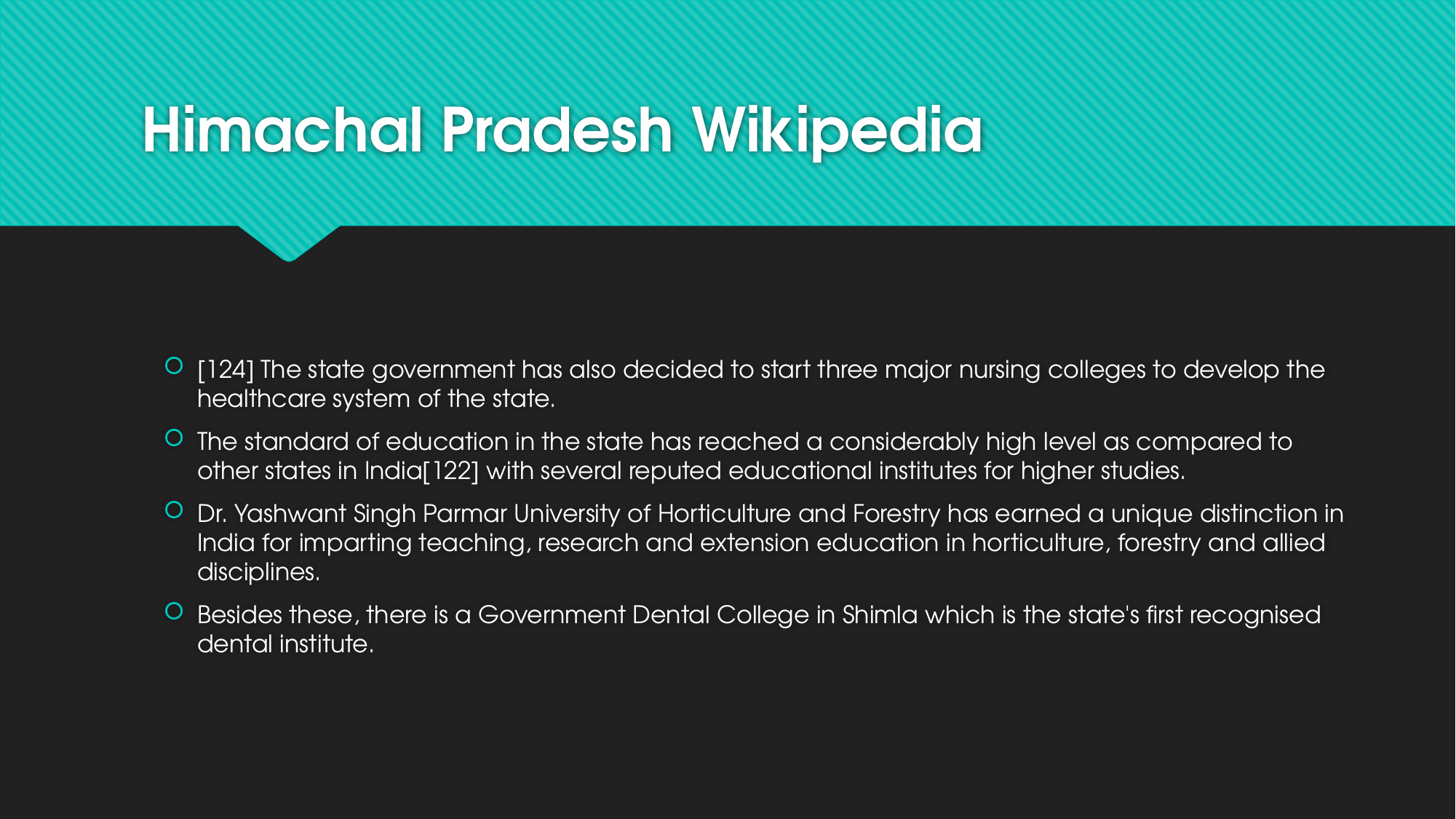

# Himachal Pradesh Wikipedia

[124] The state government has also decided to start three major nursing colleges to develop the healthcare system of the state.
The standard of education in the state has reached a considerably high level as compared to other states in India[122] with several reputed educational institutes for higher studies.
Dr. Yashwant Singh Parmar University of Horticulture and Forestry has earned a unique distinction in India for imparting teaching, research and extension education in horticulture, forestry and allied disciplines.
Besides these, there is a Government Dental College in Shimla which is the state's first recognised dental institute.